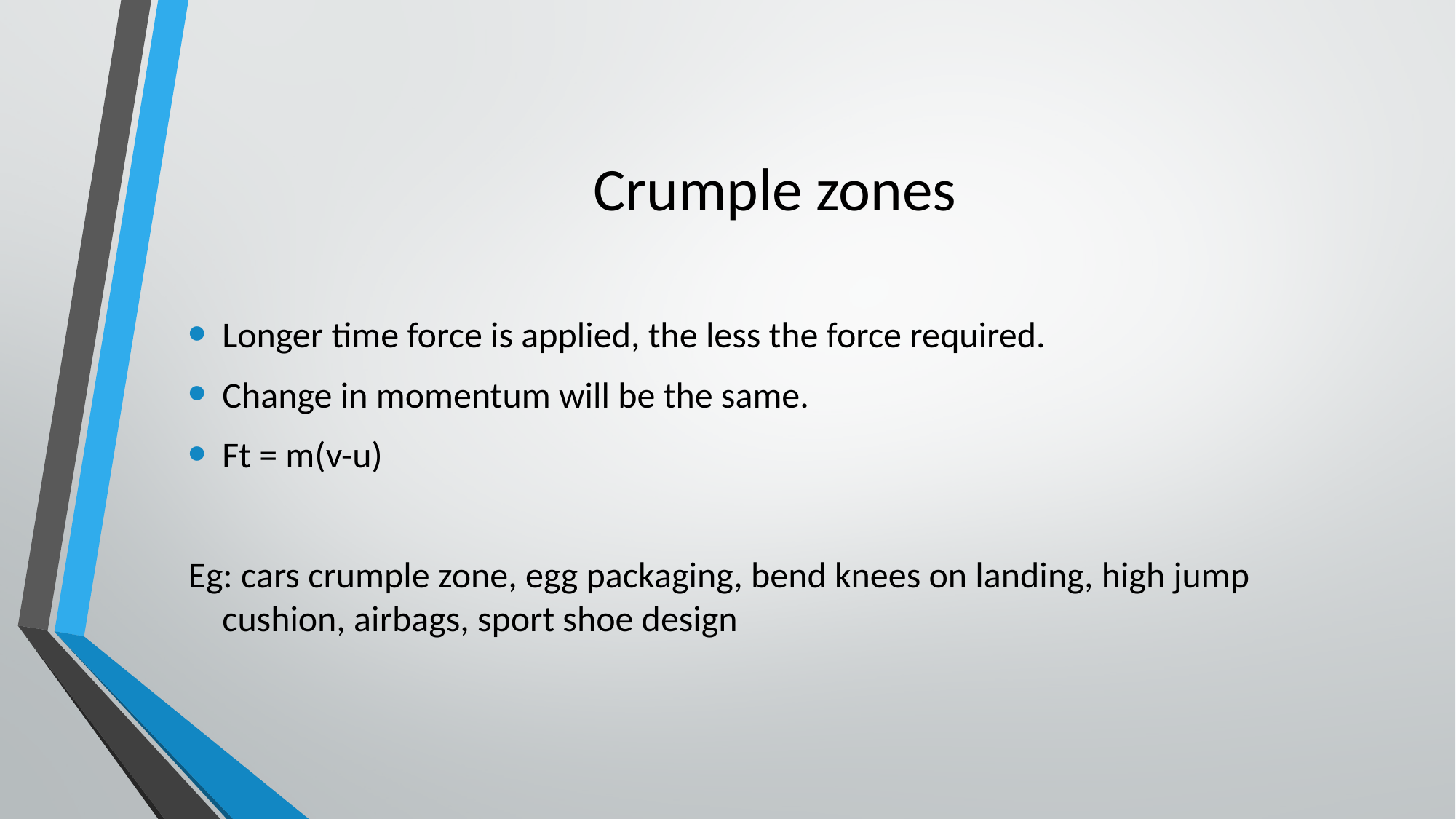

# Crumple zones
Longer time force is applied, the less the force required.
Change in momentum will be the same.
Ft = m(v-u)

Eg: cars crumple zone, egg packaging, bend knees on landing, high jump cushion, airbags, sport shoe design